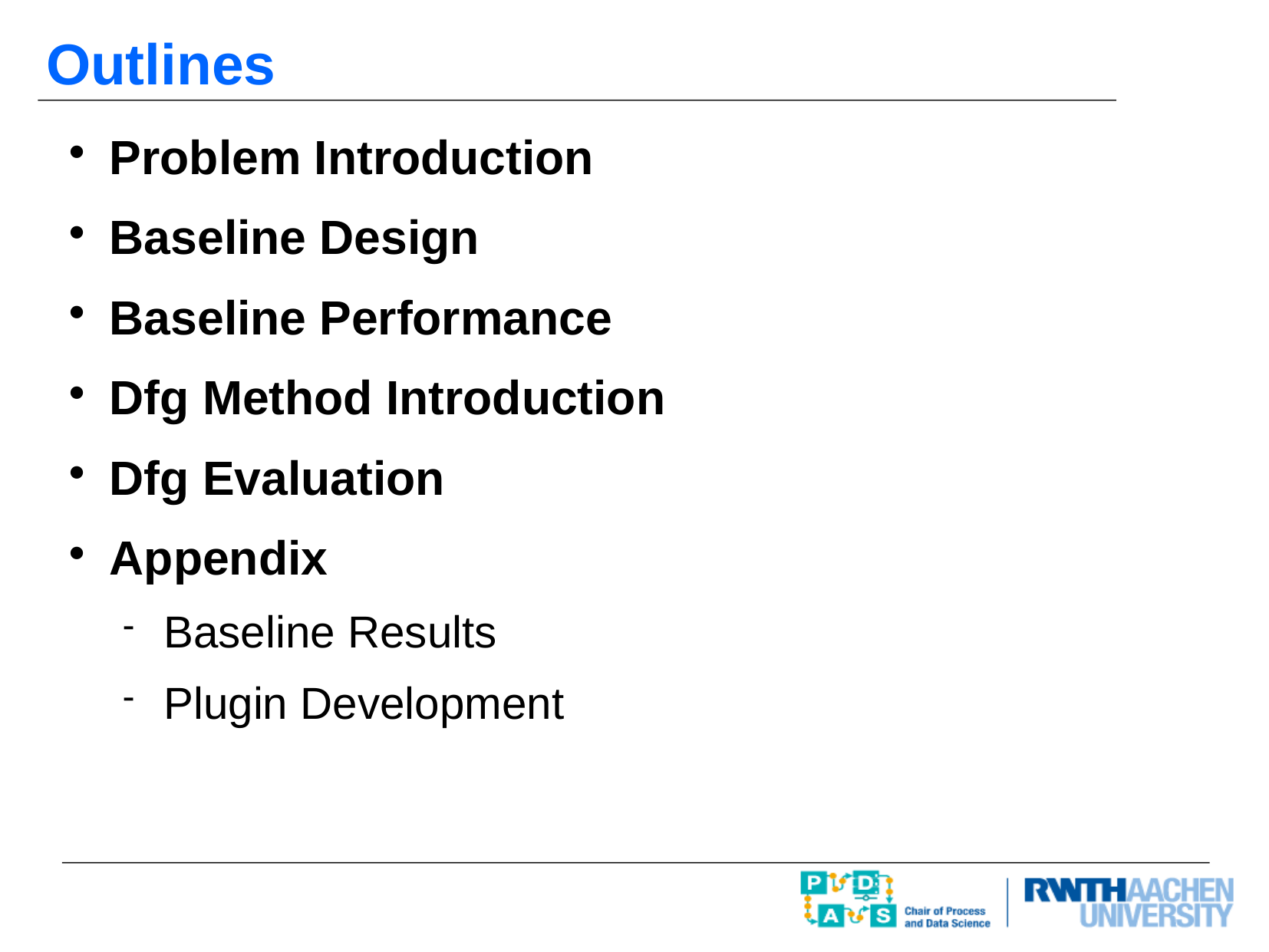

Outlines
Problem Introduction
Baseline Design
Baseline Performance
Dfg Method Introduction
Dfg Evaluation
Appendix
Baseline Results
Plugin Development